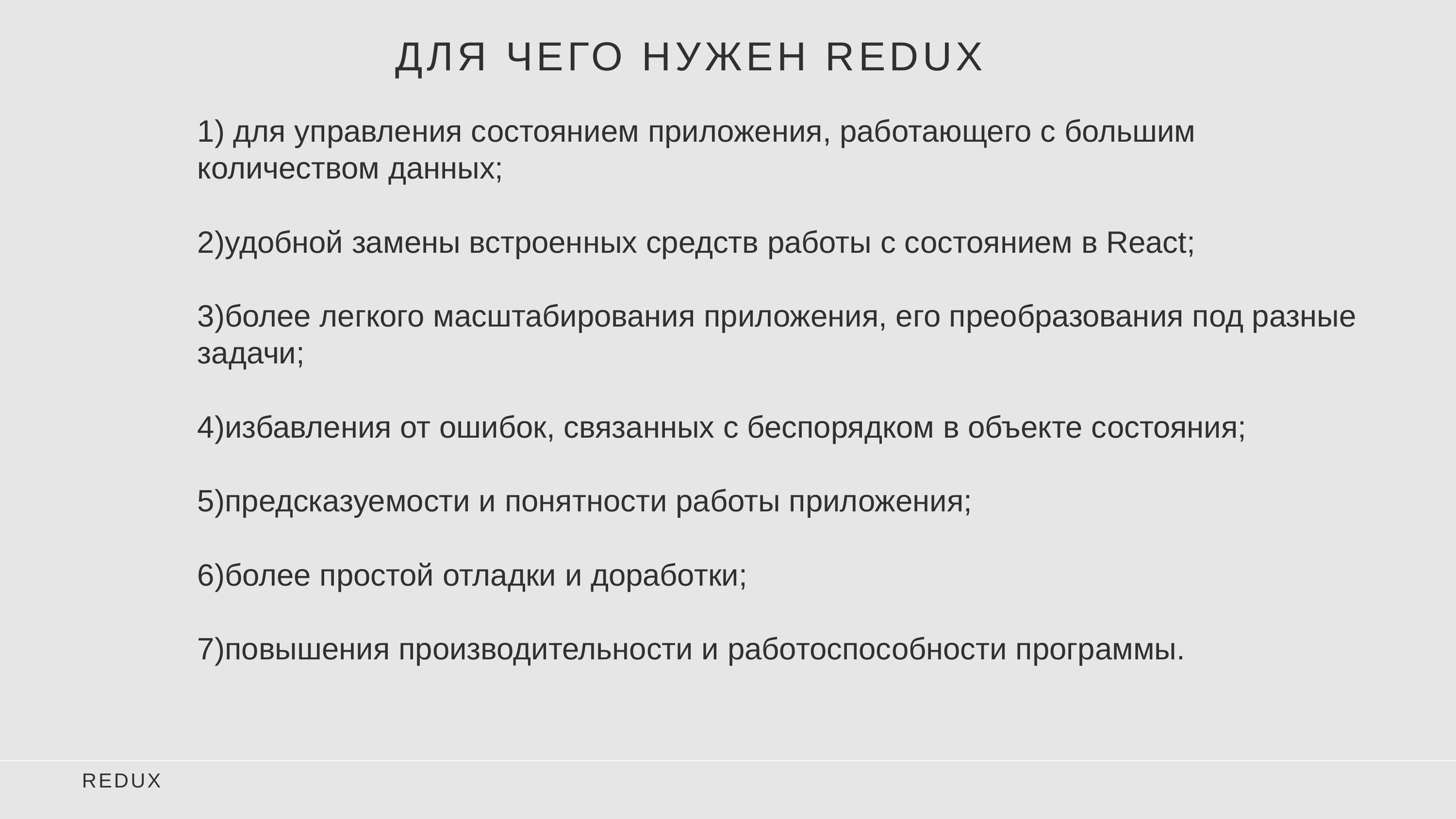

ДЛЯ ЧЕГО НУЖЕН REDUX
1) для управления состоянием приложения, работающего с большим количеством данных;

2)удобной замены встроенных средств работы с состоянием в React;

3)более легкого масштабирования приложения, его преобразования под разные задачи;

4)избавления от ошибок, связанных с беспорядком в объекте состояния;

5)предсказуемости и понятности работы приложения;

6)более простой отладки и доработки;

7)повышения производительности и работоспособности программы.

REDUX